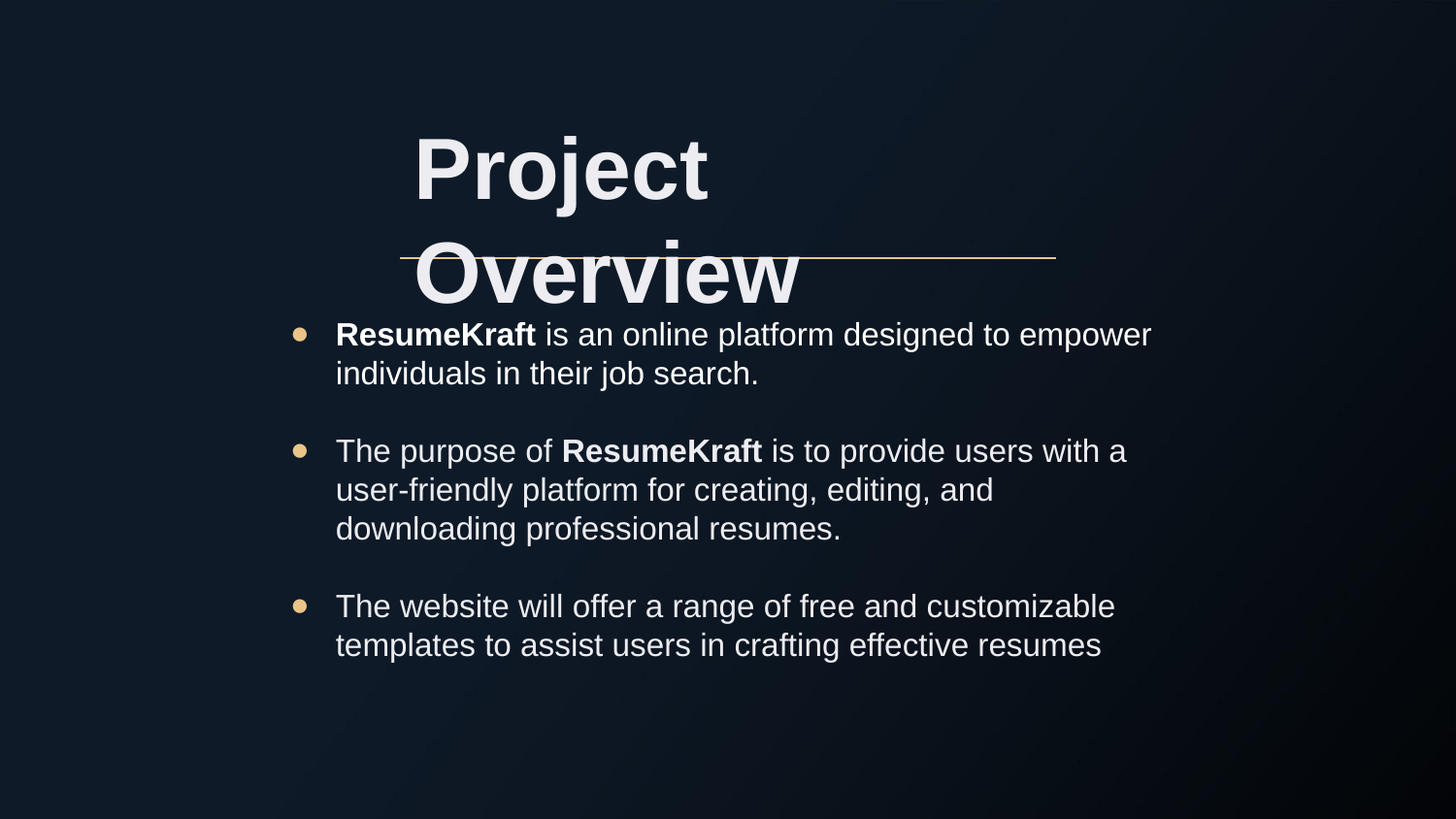

# Project Overview
ResumeKraft is an online platform designed to empower individuals in their job search.

The purpose of ResumeKraft is to provide users with a user-friendly platform for creating, editing, and downloading professional resumes.

The website will offer a range of free and customizable templates to assist users in crafting effective resumes